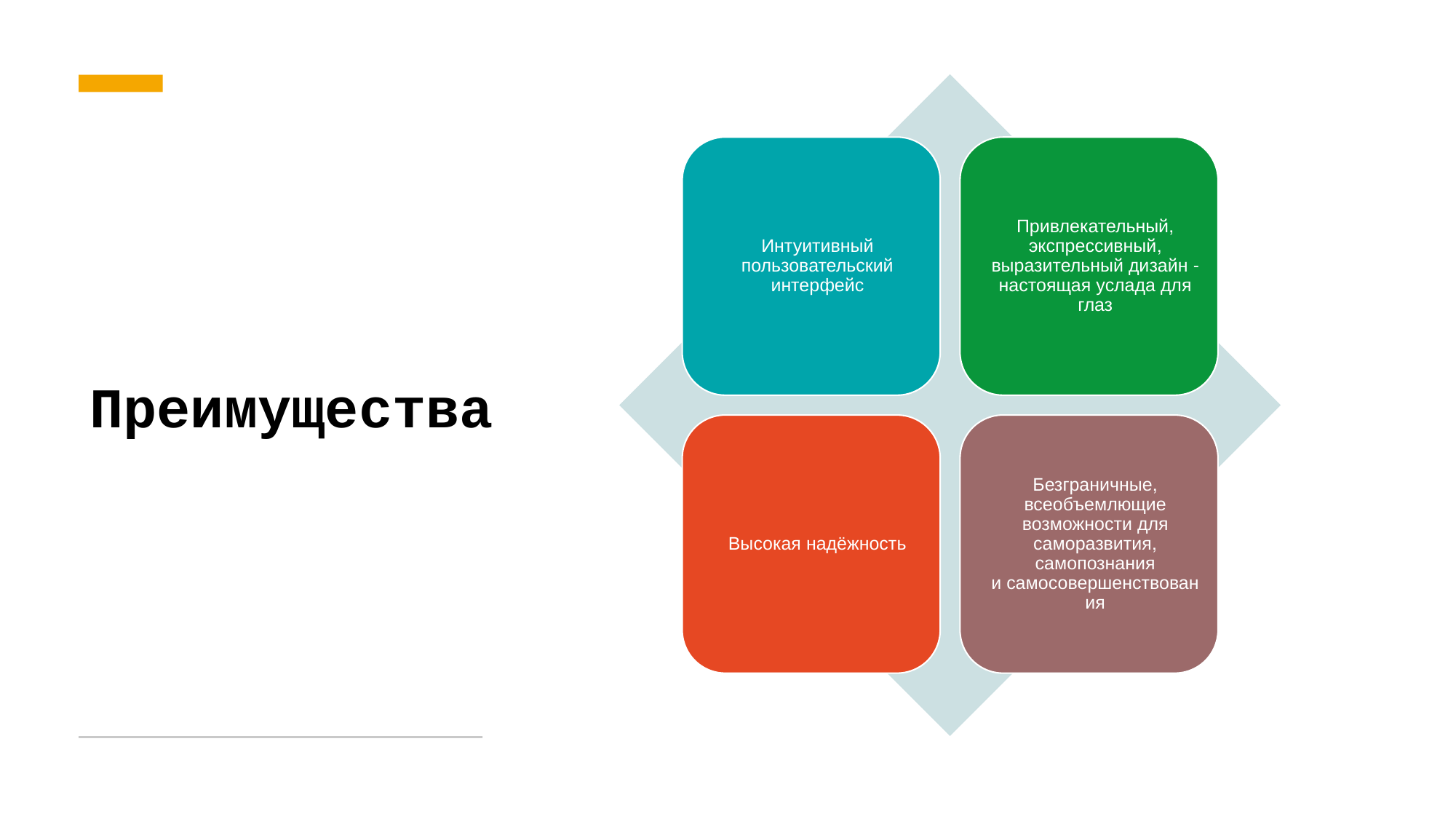

Интуитивный пользовательский интерфейс
Привлекательный, экспрессивный, выразительный дизайн - настоящая услада для глаз
Высокая надёжность
Безграничные, всеобъемлющие возможности для саморазвития, самопознания и самосовершенствования
# Преимущества